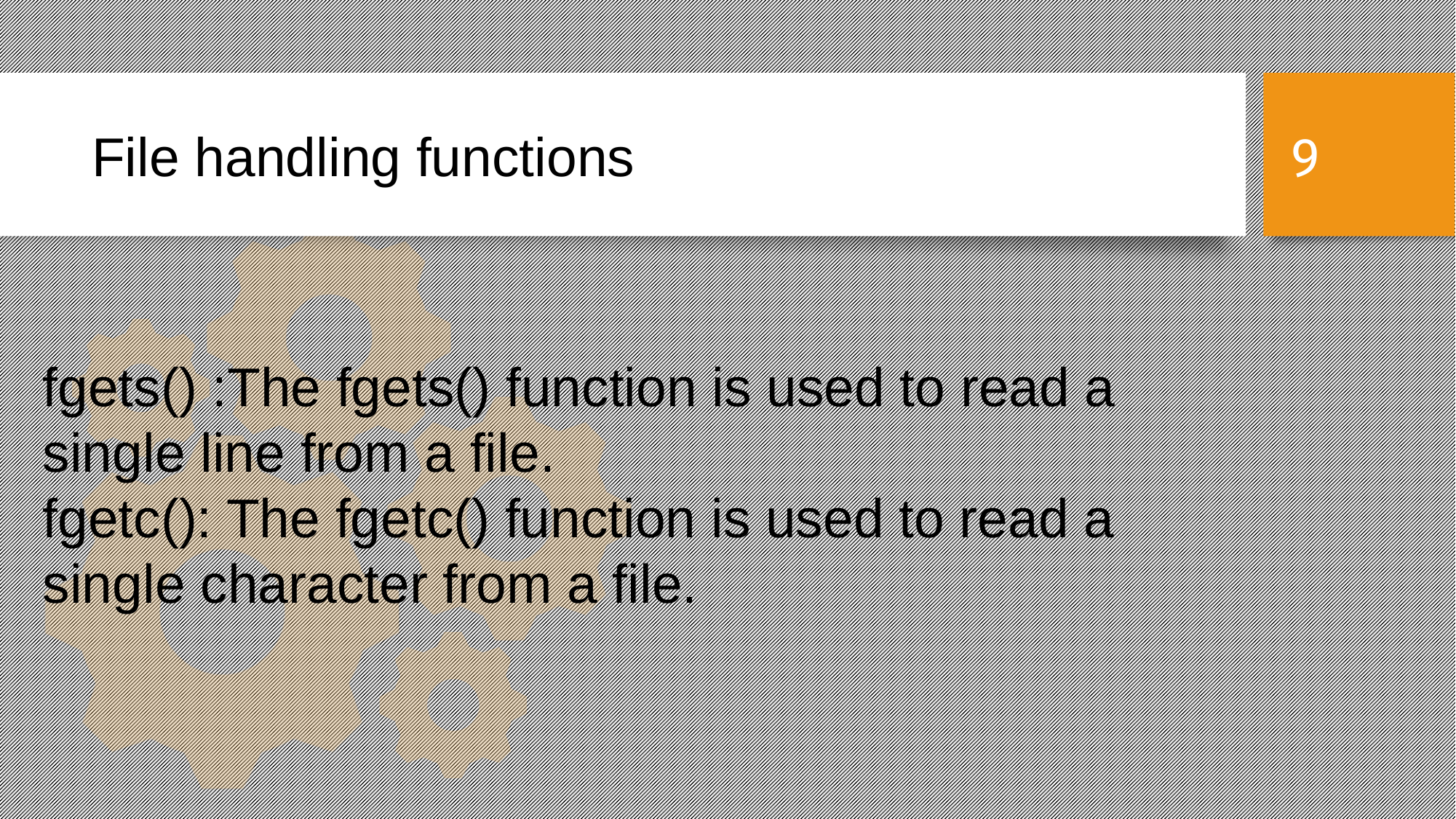

File handling functions
9

fgets() :The fgets() function is used to read a single line from a file.
fgetc(): The fgetc() function is used to read a single character from a file.